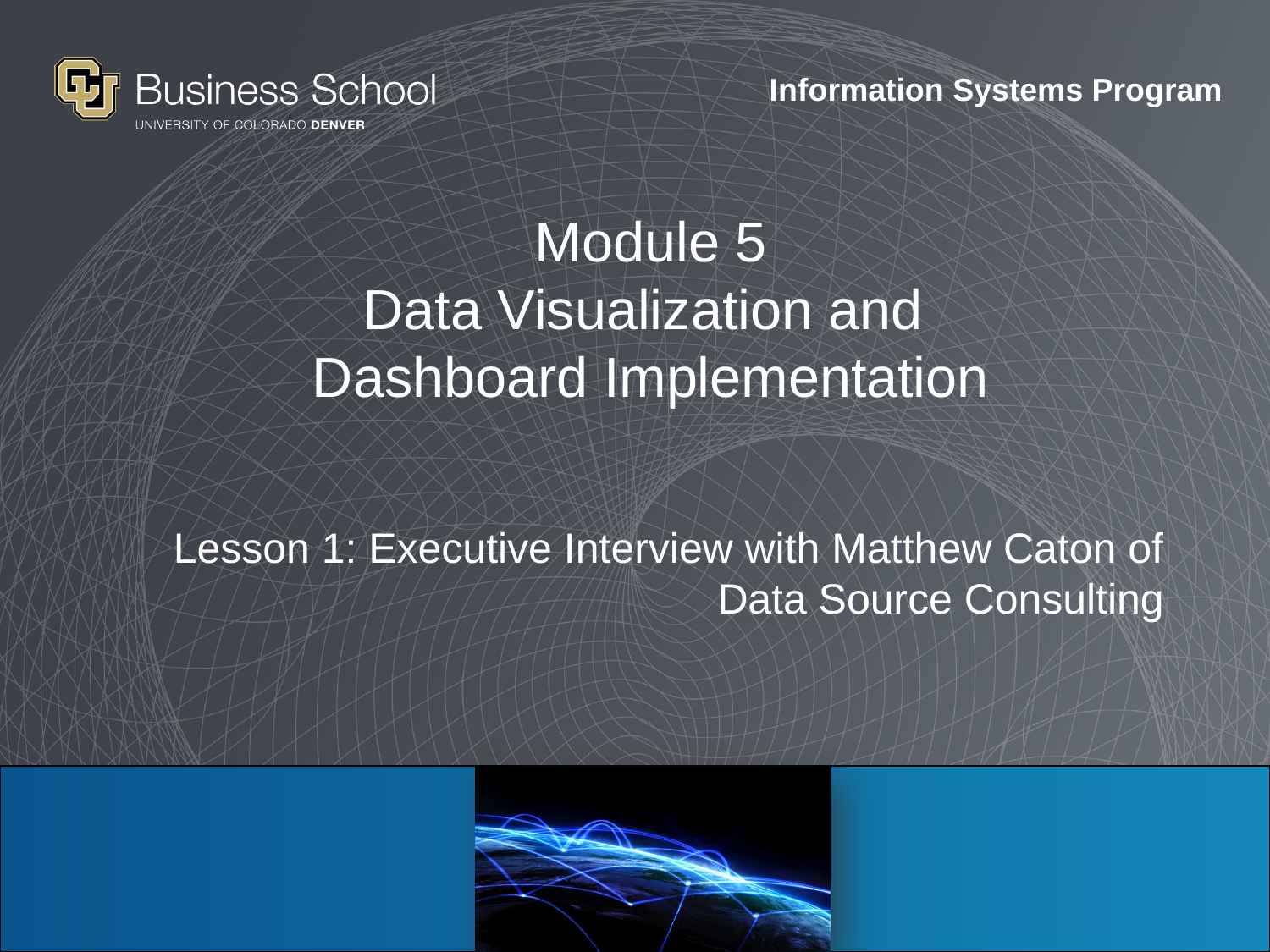

# Module 5 Data Visualization and Dashboard Implementation
Lesson 1: Executive Interview with Matthew Caton of Data Source Consulting